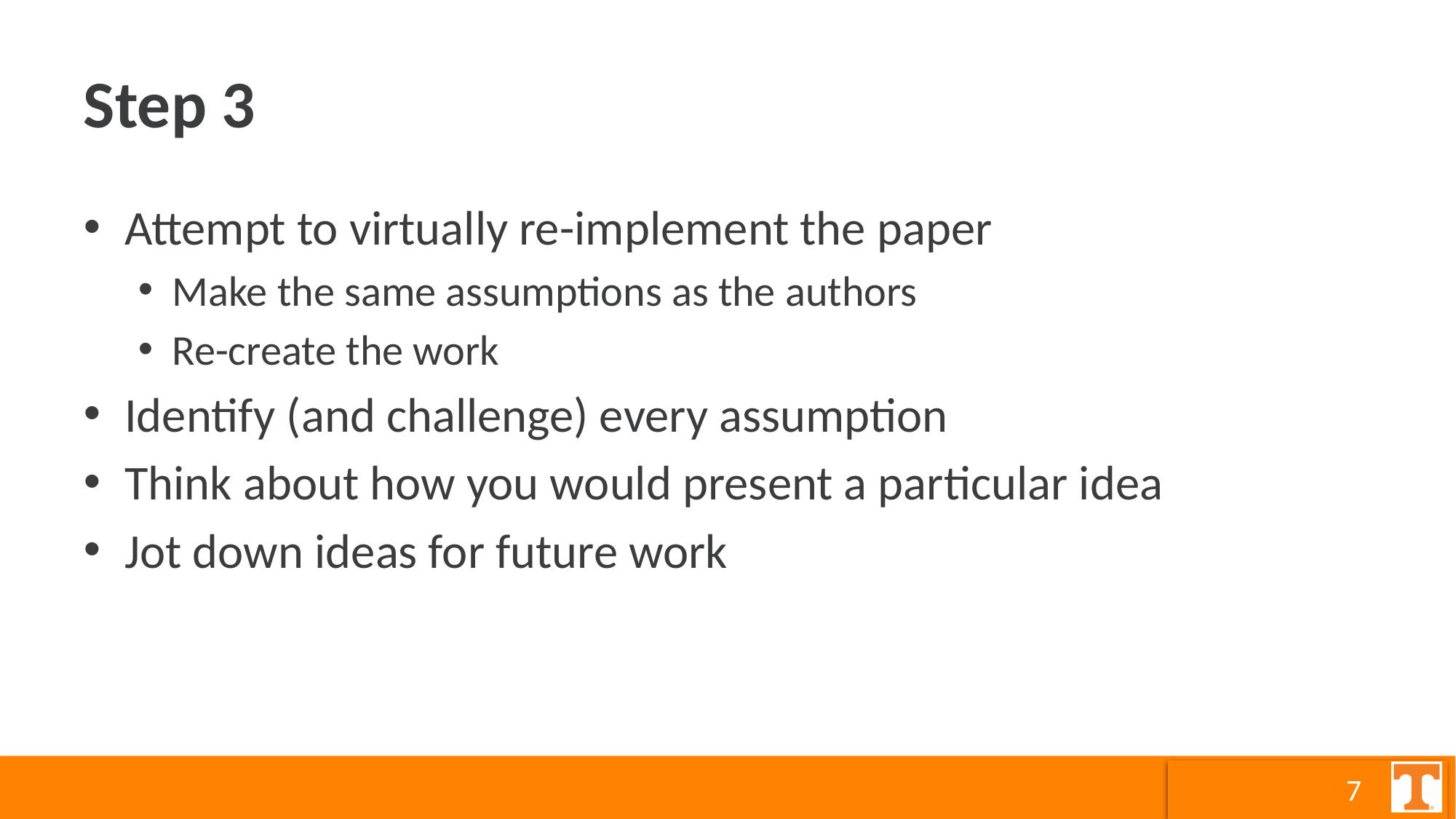

# Step 3
Attempt to virtually re-implement the paper
Make the same assumptions as the authors
Re-create the work
Identify (and challenge) every assumption
Think about how you would present a particular idea
Jot down ideas for future work

7